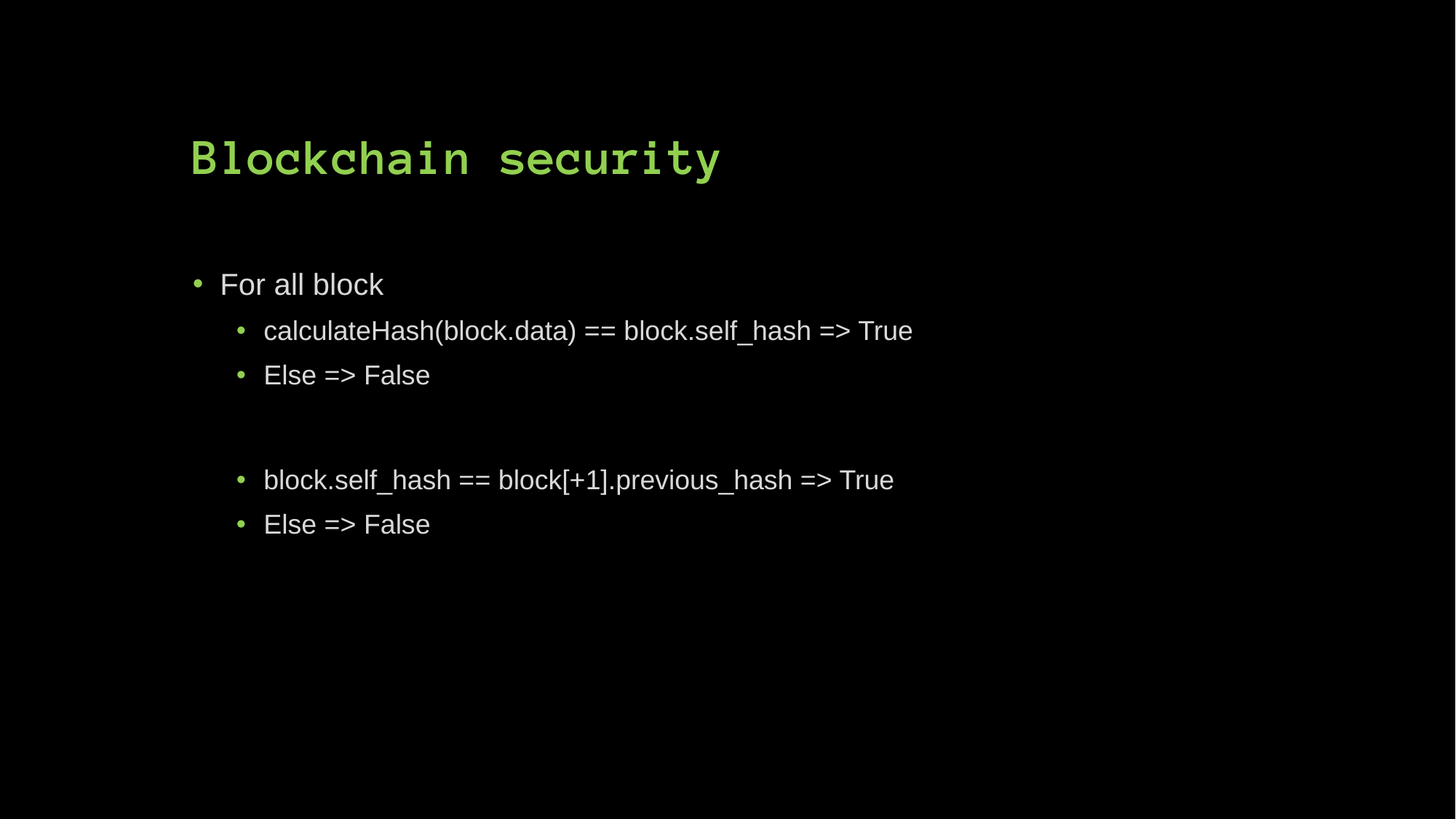

# Blockchain security
For all block
calculateHash(block.data) == block.self_hash => True
Else => False

block.self_hash == block[+1].previous_hash => True
Else => False